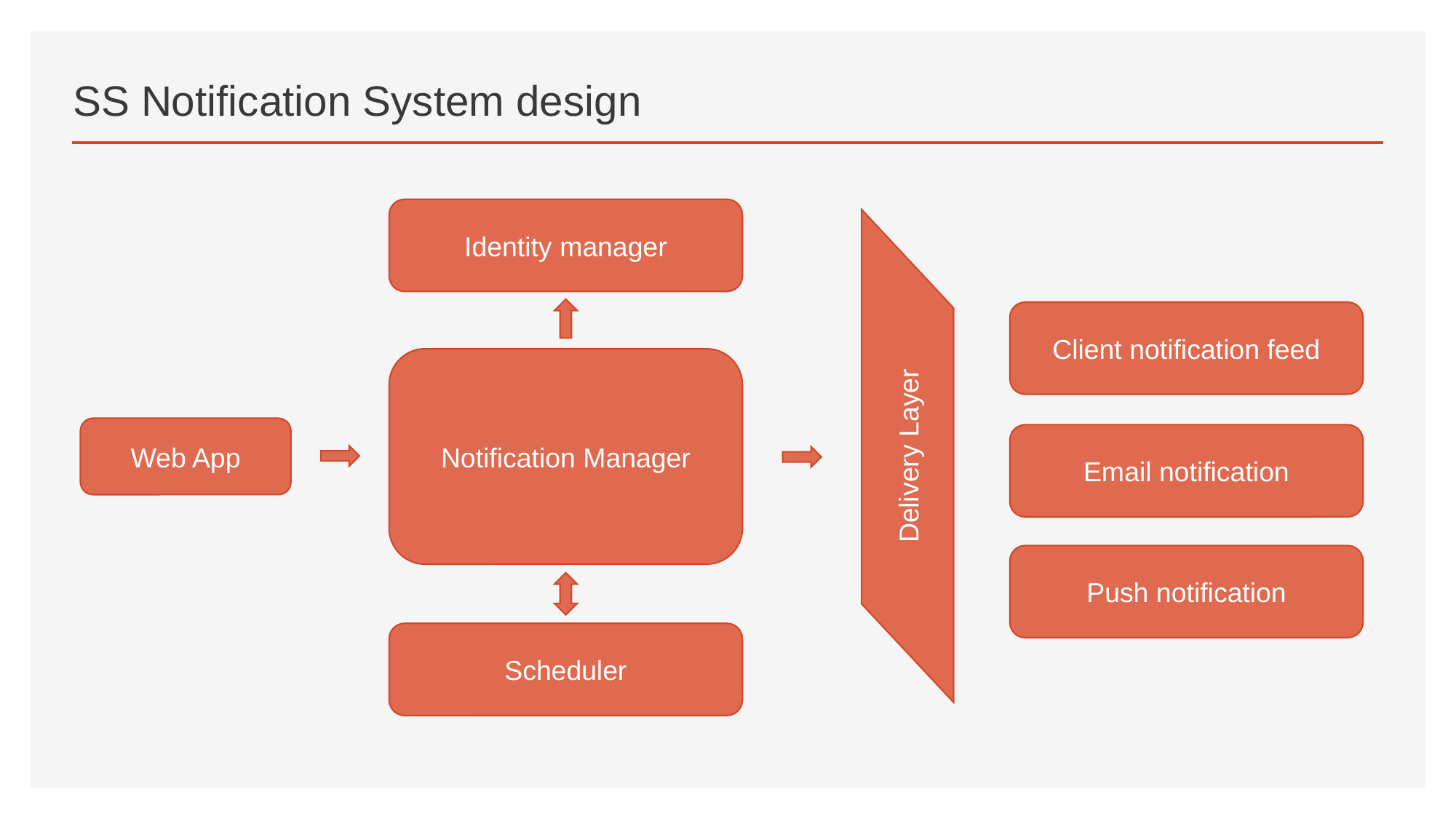

# SS Notification System design
Identity manager
Client notification feed

Notification Manager
Delivery Layer
Web App
Email notification

Push notification

Scheduler